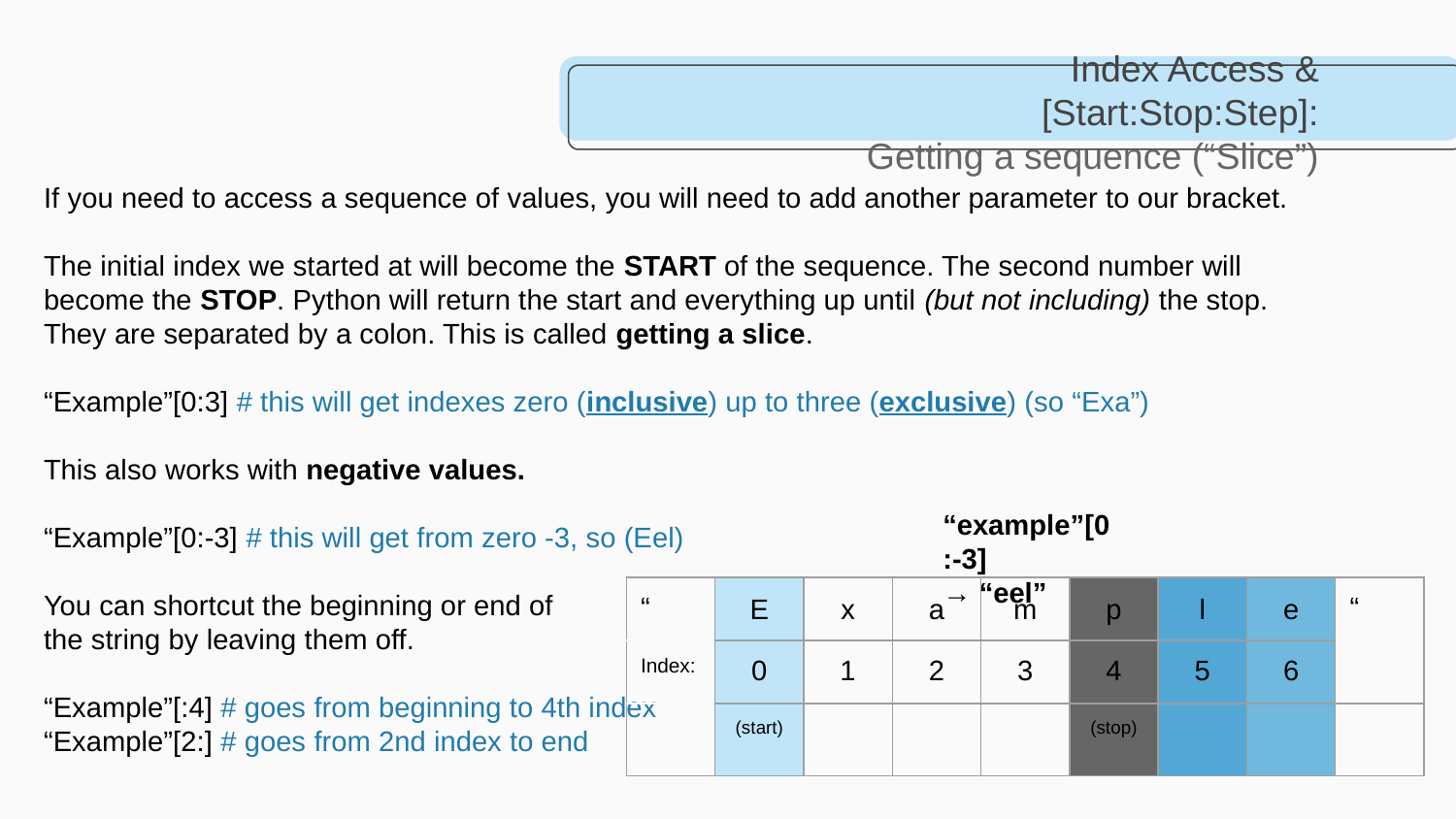

# Index Access & [Start:Stop:Step]:
Getting a sequence (“Slice”)
If you need to access a sequence of values, you will need to add another parameter to our bracket.

The initial index we started at will become the START of the sequence. The second number will become the STOP. Python will return the start and everything up until (but not including) the stop. They are separated by a colon. This is called getting a slice.

“Example”[0:3] # this will get indexes zero (inclusive) up to three (exclusive) (so “Exa”)

This also works with negative values.

“Example”[0:-3] # this will get from zero -3, so (Eel)

You can shortcut the beginning or end of
the string by leaving them off.

“Example”[:4] # goes from beginning to 4th index
“Example”[2:] # goes from 2nd index to end
“example”[0:-3]
→ “eel”
| “ | E | x | a | m | p | l | e | “ |
| --- | --- | --- | --- | --- | --- | --- | --- | --- |
| Index: | 0 | 1 | 2 | 3 | 4 | 5 | 6 |  |
|  | (start) |  |  |  | (stop) |  |  |  |